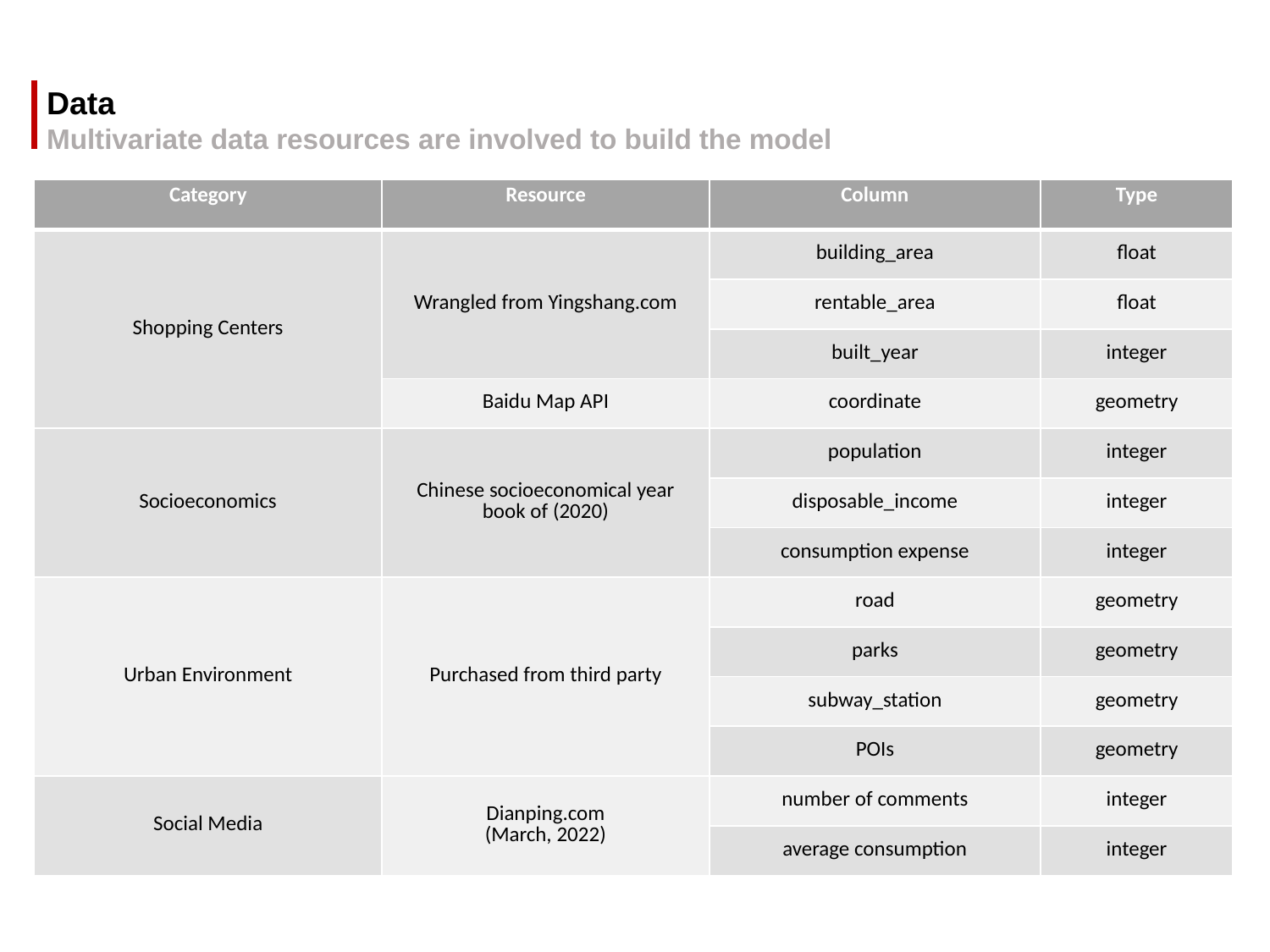

Data
Multivariate data resources are involved to build the model
| Category | Resource | Column | Type |
| --- | --- | --- | --- |
| Shopping Centers | Wrangled from Yingshang.com | building\_area | float |
|  |  | rentable\_area | float |
|  |  | built\_year | integer |
|  | Baidu Map API | coordinate | geometry |
| Socioeconomics | Chinese socioeconomical year book of (2020) | population | integer |
|  |  | disposable\_income | integer |
|  |  | consumption expense | integer |
| Urban Environment | Purchased from third party | road | geometry |
|  |  | parks | geometry |
|  |  | subway\_station | geometry |
|  |  | POIs | geometry |
| Social Media | Dianping.com (March, 2022) | number of comments | integer |
|  |  | average consumption | integer |